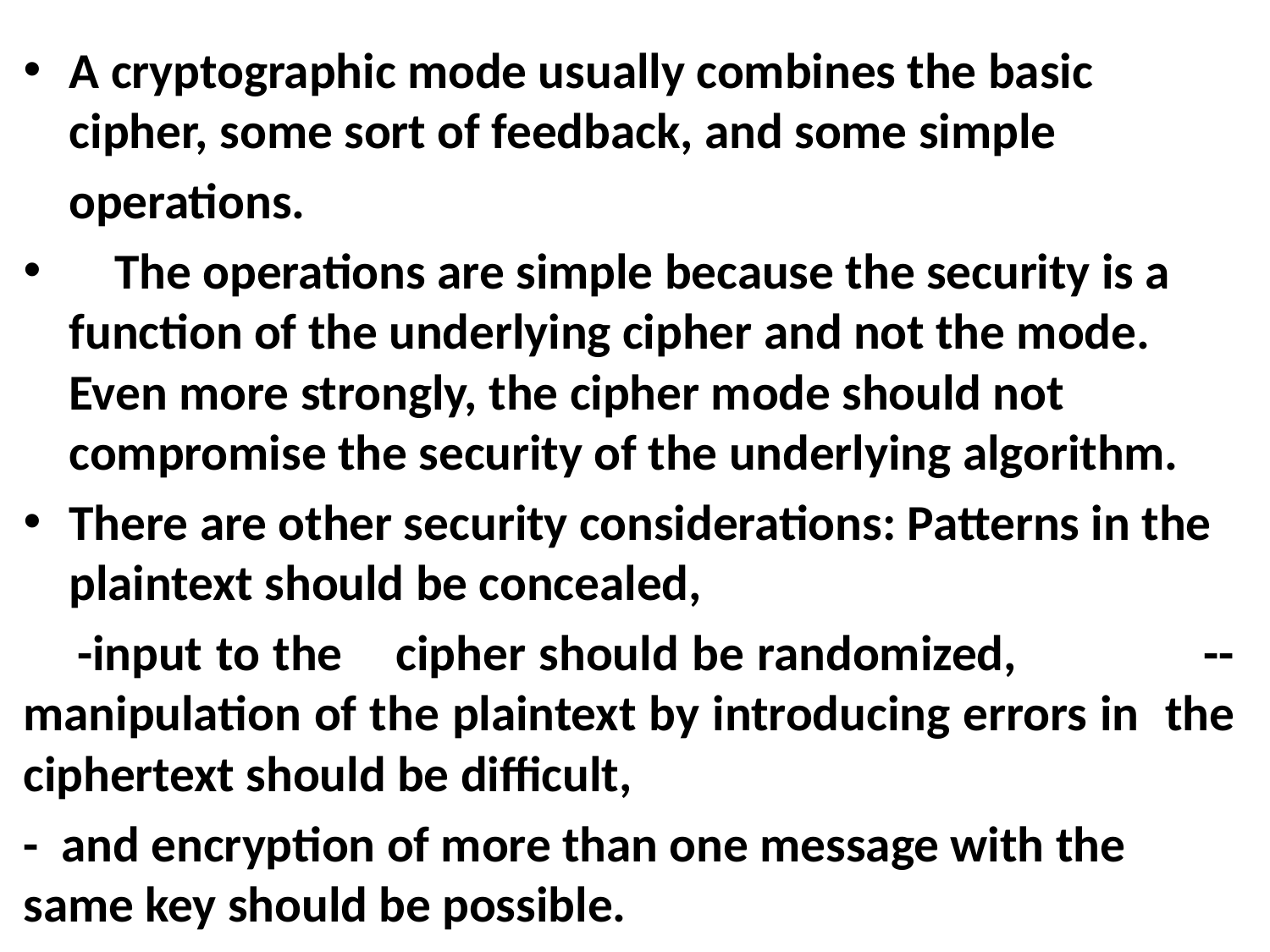

A cryptographic mode usually combines the basic cipher, some sort of feedback, and some simple
    operations.
    The operations are simple because the security is a function of the underlying cipher and not the mode. Even more strongly, the cipher mode should not compromise the security of the underlying algorithm.
There are other security considerations: Patterns in the plaintext should be concealed,
    -input to the    cipher should be randomized,              --manipulation of the plaintext by introducing errors in  the ciphertext should be difficult,
-  and encryption of more than one message with the same key should be possible.
#